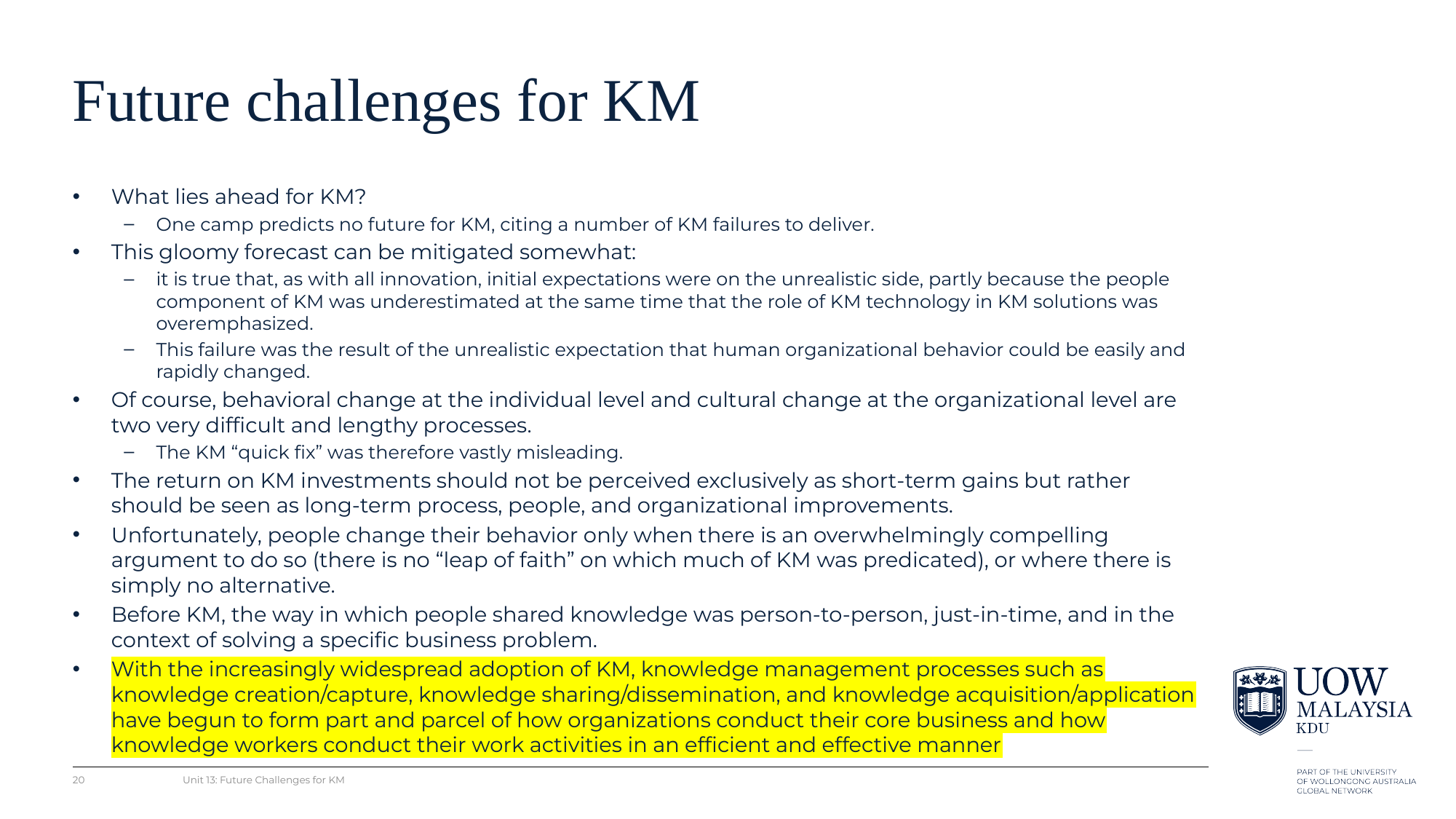

# Future challenges for KM
What lies ahead for KM?
One camp predicts no future for KM, citing a number of KM failures to deliver.
This gloomy forecast can be mitigated somewhat:
it is true that, as with all innovation, initial expectations were on the unrealistic side, partly because the people component of KM was underestimated at the same time that the role of KM technology in KM solutions was overemphasized.
This failure was the result of the unrealistic expectation that human organizational behavior could be easily and rapidly changed.
Of course, behavioral change at the individual level and cultural change at the organizational level are two very difﬁcult and lengthy processes.
The KM “quick ﬁx” was therefore vastly misleading.
The return on KM investments should not be perceived exclusively as short-term gains but rather should be seen as long-term process, people, and organizational improvements.
Unfortunately, people change their behavior only when there is an overwhelmingly compelling argument to do so (there is no “leap of faith” on which much of KM was predicated), or where there is simply no alternative.
Before KM, the way in which people shared knowledge was person-to-person, just-in-time, and in the context of solving a speciﬁc business problem.
With the increasingly widespread adoption of KM, knowledge management processes such as knowledge creation/capture, knowledge sharing/dissemination, and knowledge acquisition/application have begun to form part and parcel of how organizations conduct their core business and how knowledge workers conduct their work activities in an efﬁcient and effective manner
20
Unit 13: Future Challenges for KM